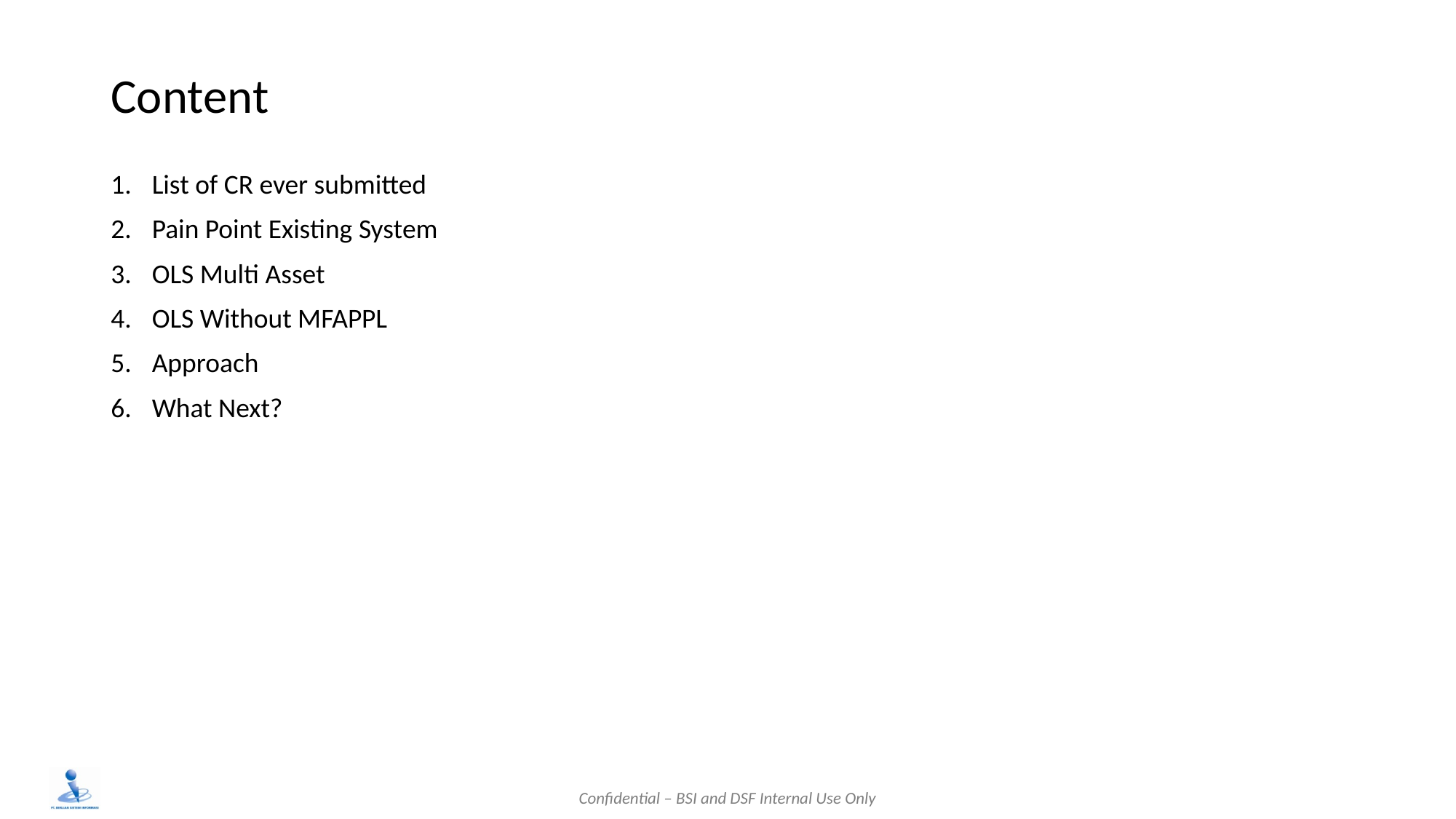

# Content
List of CR ever submitted
Pain Point Existing System
OLS Multi Asset
OLS Without MFAPPL
Approach
What Next?